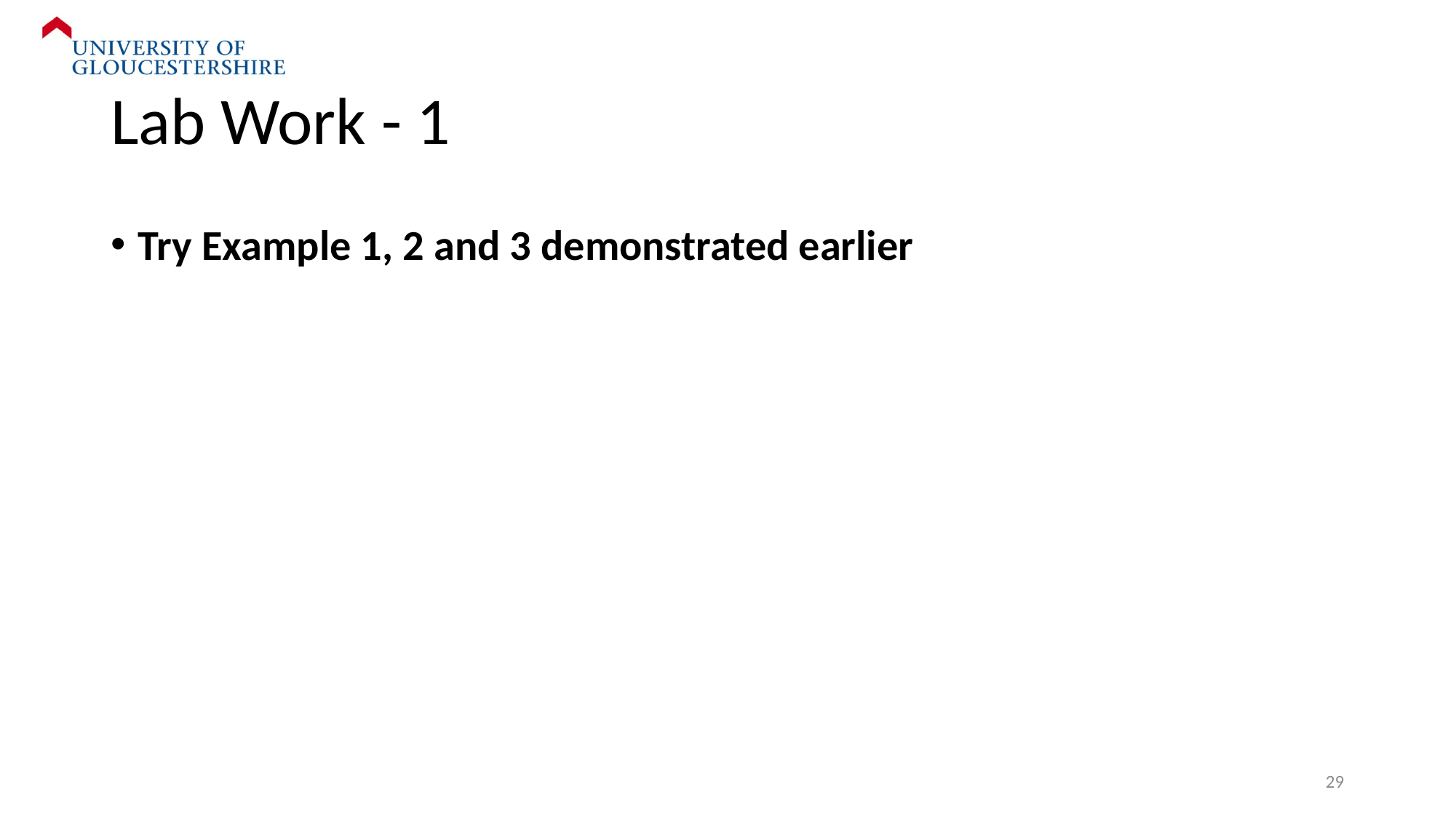

# Lab Work - 1
Try Example 1, 2 and 3 demonstrated earlier

29